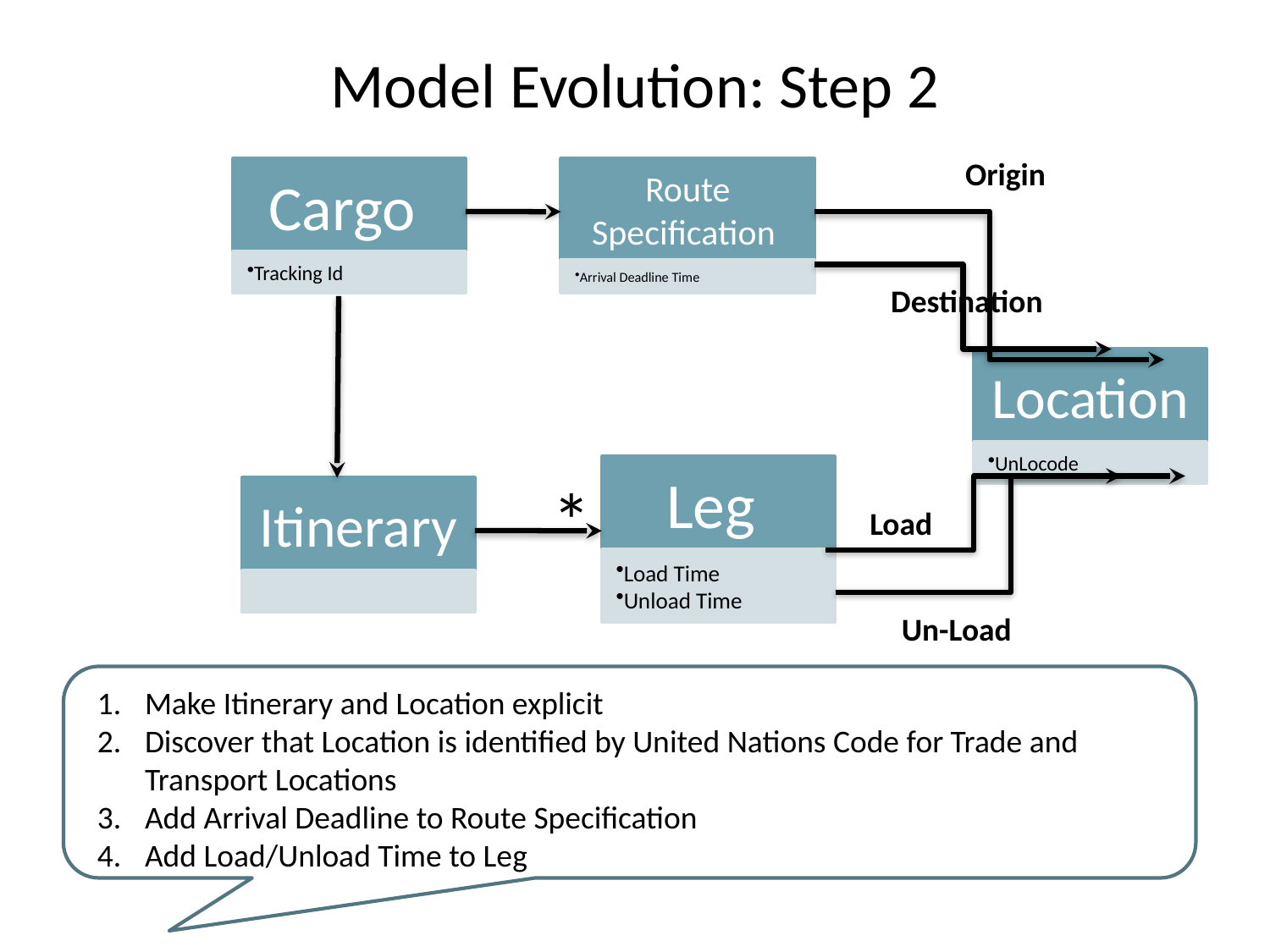

# Model Evolution: Step 2
Origin
Cargo
Tracking Id
Route Specification
Arrival Deadline Time
Destination
Location
UnLocode
Leg
Load Time
Unload Time
*
Itinerary
Load
Un-Load

Make Itinerary and Location explicit
Discover that Location is identified by United Nations Code for Trade and Transport Locations
Add Arrival Deadline to Route Specification
Add Load/Unload Time to Leg